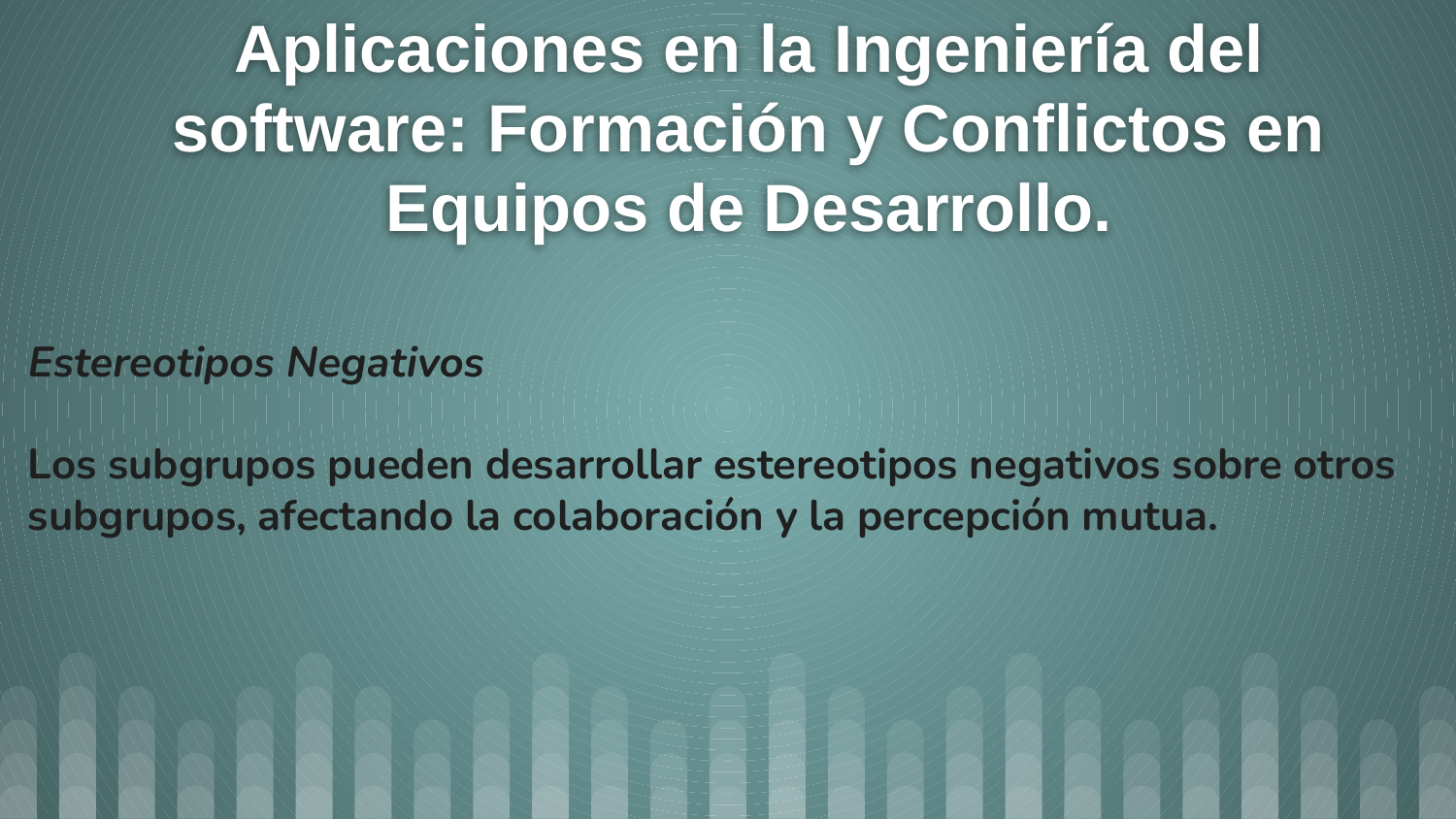

# Aplicaciones en la Ingeniería del software: Formación y Conflictos en Equipos de Desarrollo.

Estereotipos Negativos

Los subgrupos pueden desarrollar estereotipos negativos sobre otros subgrupos, afectando la colaboración y la percepción mutua.